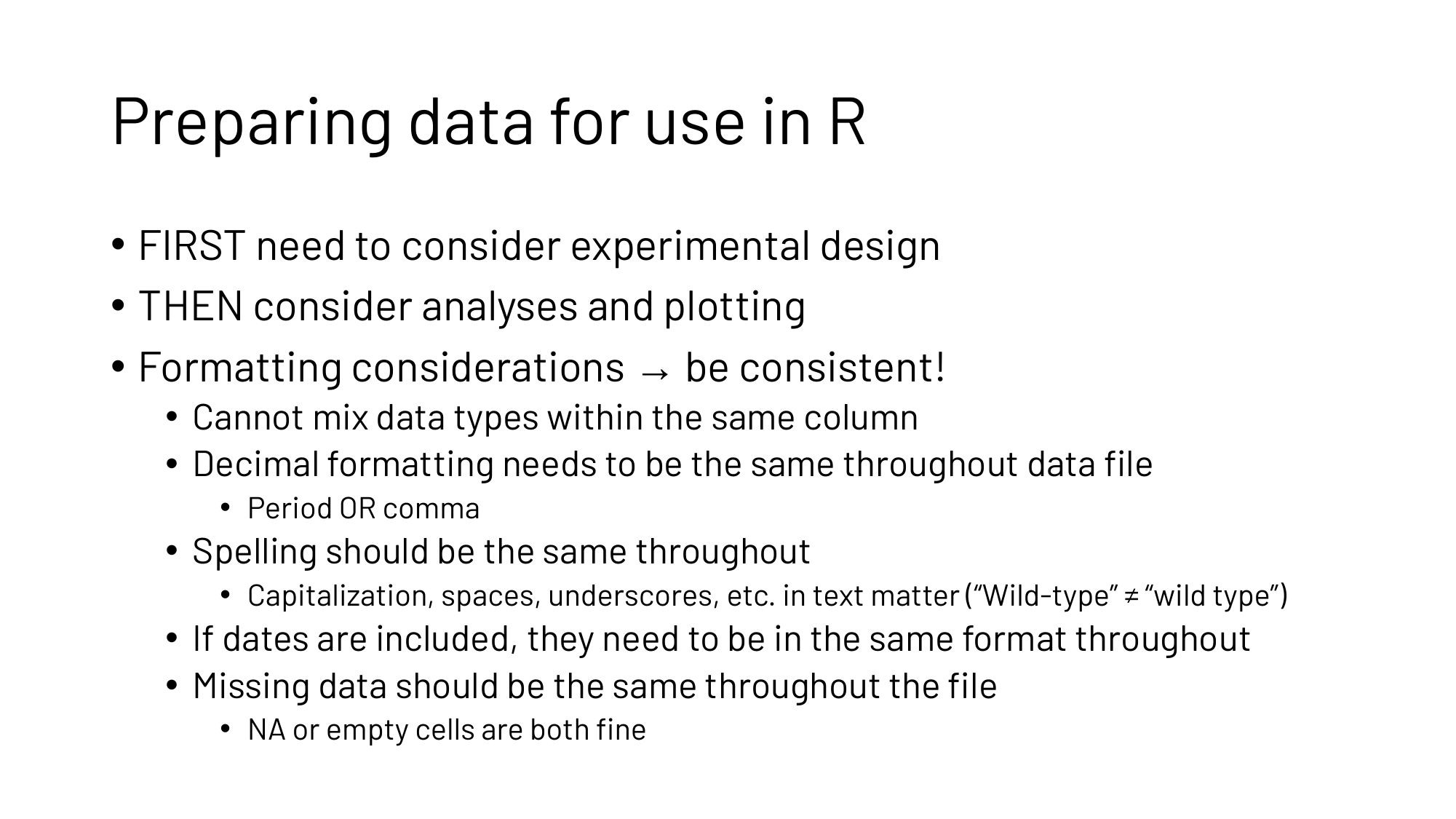

# Preparing data for use in R
FIRST need to consider experimental design
THEN consider analyses and plotting
Formatting considerations → be consistent!
Cannot mix data types within the same column
Decimal formatting needs to be the same throughout data file
Period OR comma
Spelling should be the same throughout
Capitalization, spaces, underscores, etc. in text matter (“Wild-type” ≠ “wild type”)
If dates are included, they need to be in the same format throughout
Missing data should be the same throughout the file
NA or empty cells are both fine